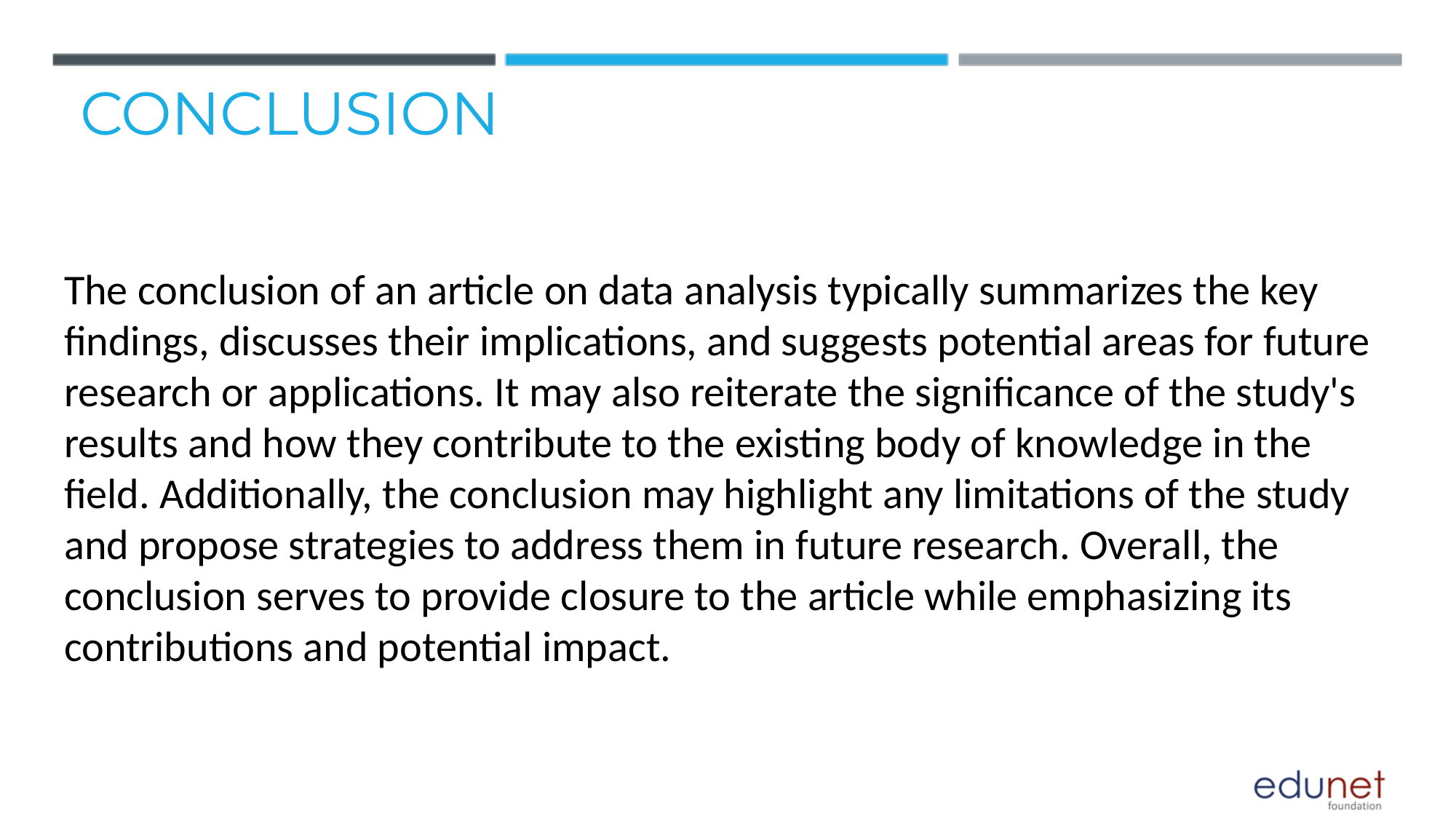

CONCLUSION
The conclusion of an article on data analysis typically summarizes the key findings, discusses their implications, and suggests potential areas for future research or applications. It may also reiterate the significance of the study's results and how they contribute to the existing body of knowledge in the field. Additionally, the conclusion may highlight any limitations of the study and propose strategies to address them in future research. Overall, the conclusion serves to provide closure to the article while emphasizing its contributions and potential impact.